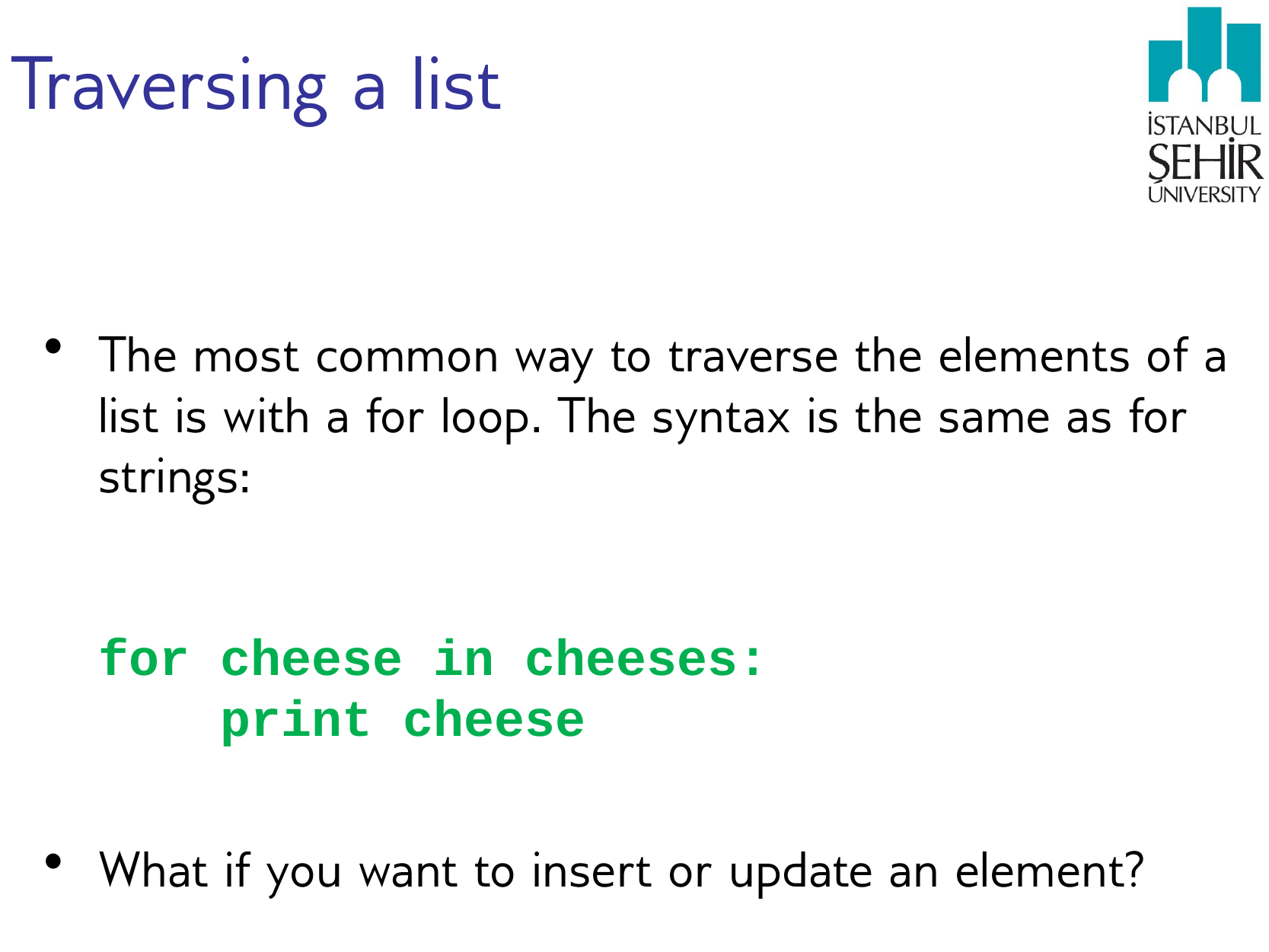

# Traversing a list
The most common way to traverse the elements of a list is with a for loop. The syntax is the same as for strings:
for cheese in cheeses:
    print cheese
What if you want to insert or update an element?